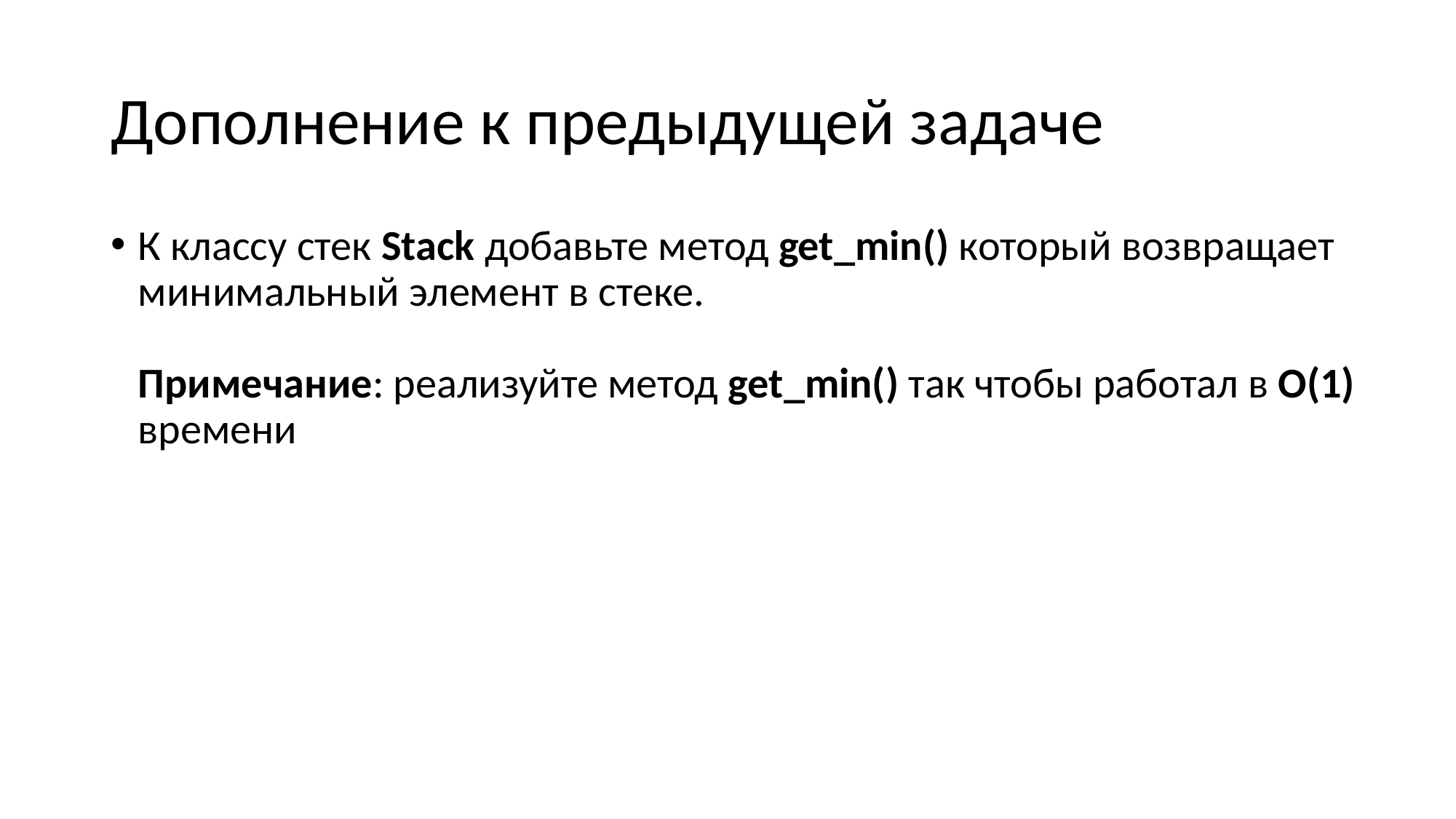

# Дополнение к предыдущей задаче
К классу стек Stack добавьте метод get_min() который возвращает минимальный элемент в стеке.
Примечание: реализуйте метод get_min() так чтобы работал в O(1) времени